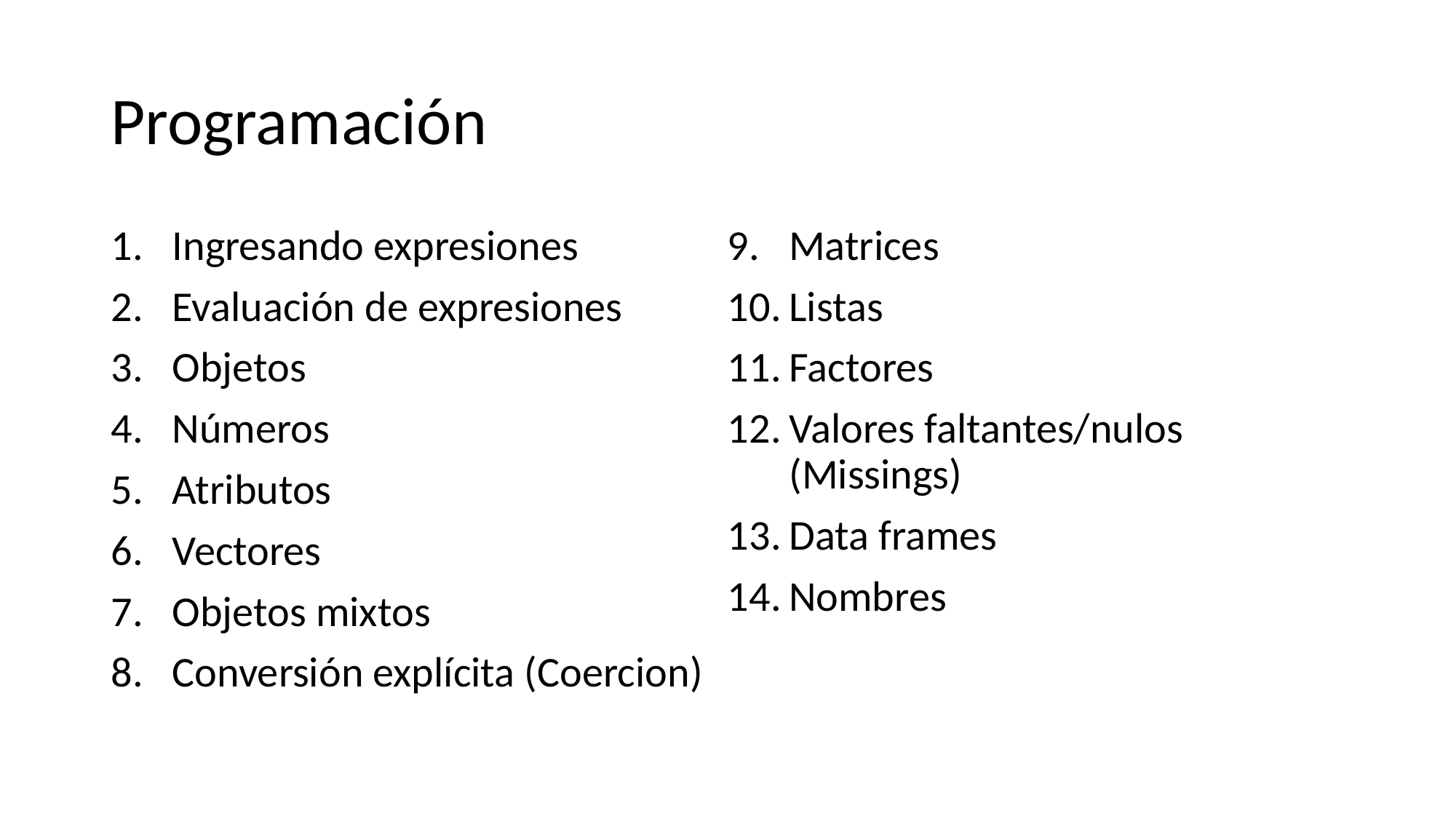

# Programación
Ingresando expresiones
Evaluación de expresiones
Objetos
Números
Atributos
Vectores
Objetos mixtos
Conversión explícita (Coercion)
Matrices
Listas
Factores
Valores faltantes/nulos (Missings)
Data frames
Nombres